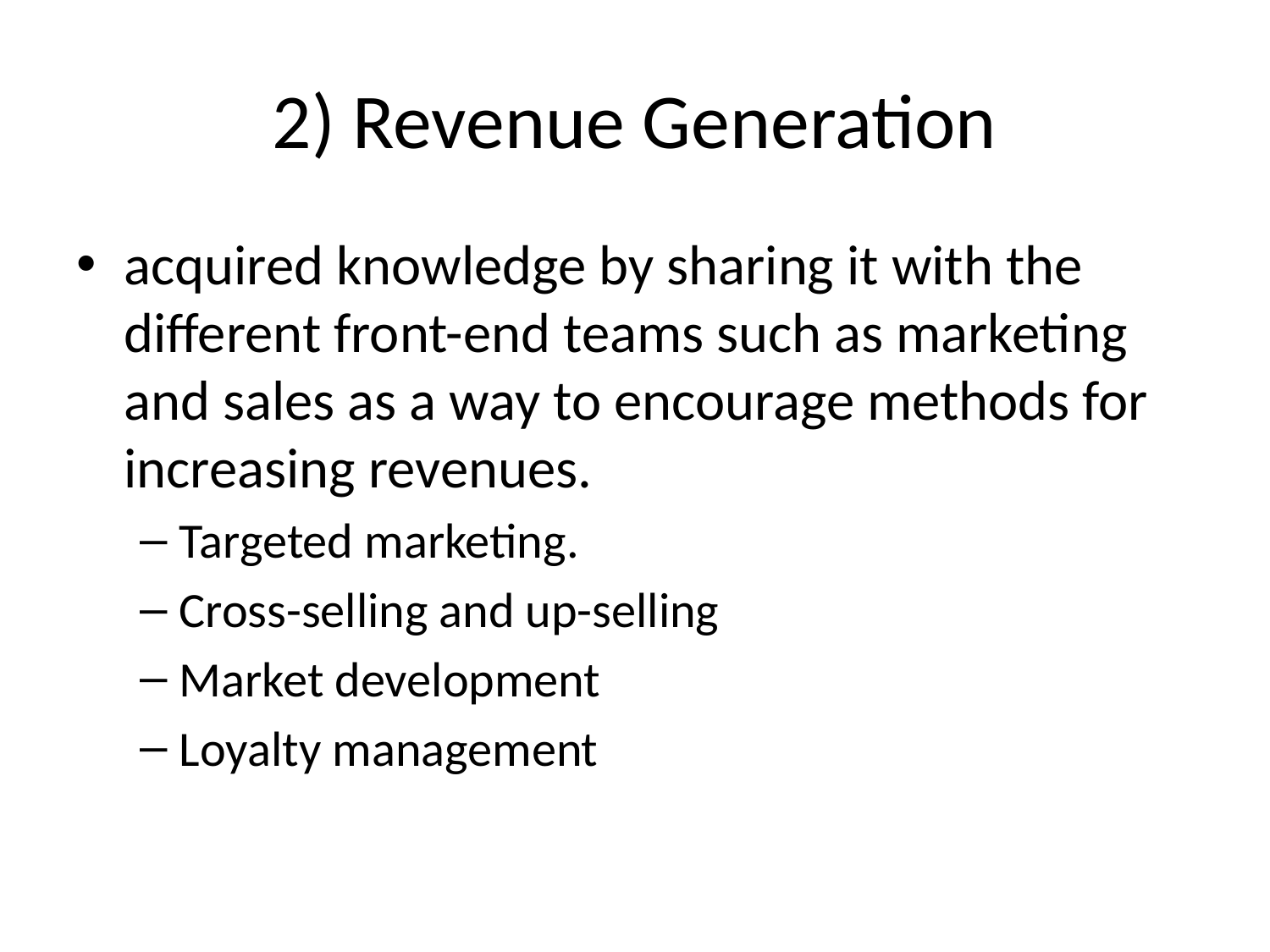

# 2) Revenue Generation
acquired knowledge by sharing it with the different front-end teams such as marketing and sales as a way to encourage methods for increasing revenues.
Targeted marketing.
Cross-selling and up-selling
Market development
Loyalty management